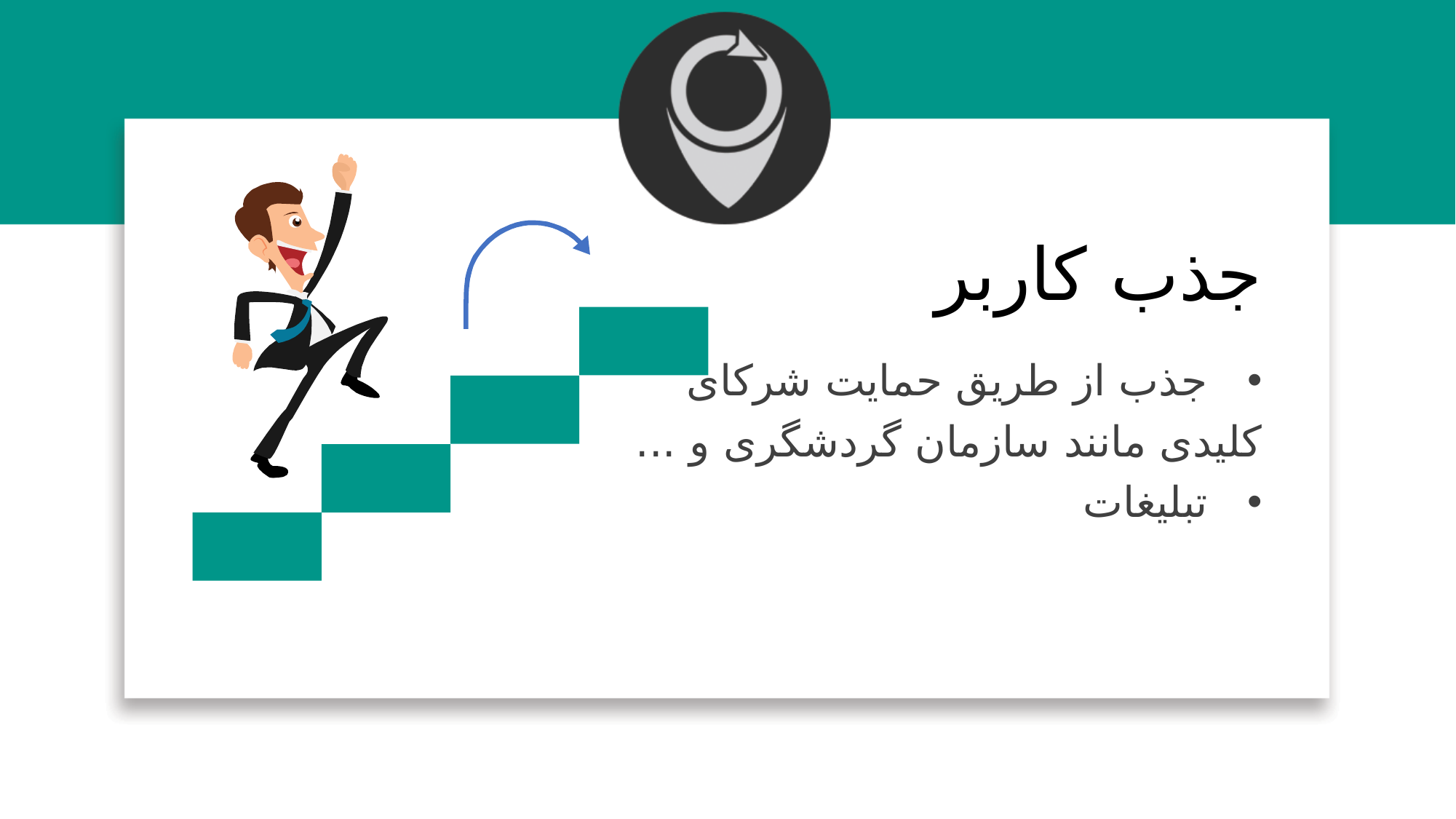

# جذب کاربر

جذب از طریق حمایت شرکای
کلیدی مانند سازمان گردشگری و ...
تبلیغات